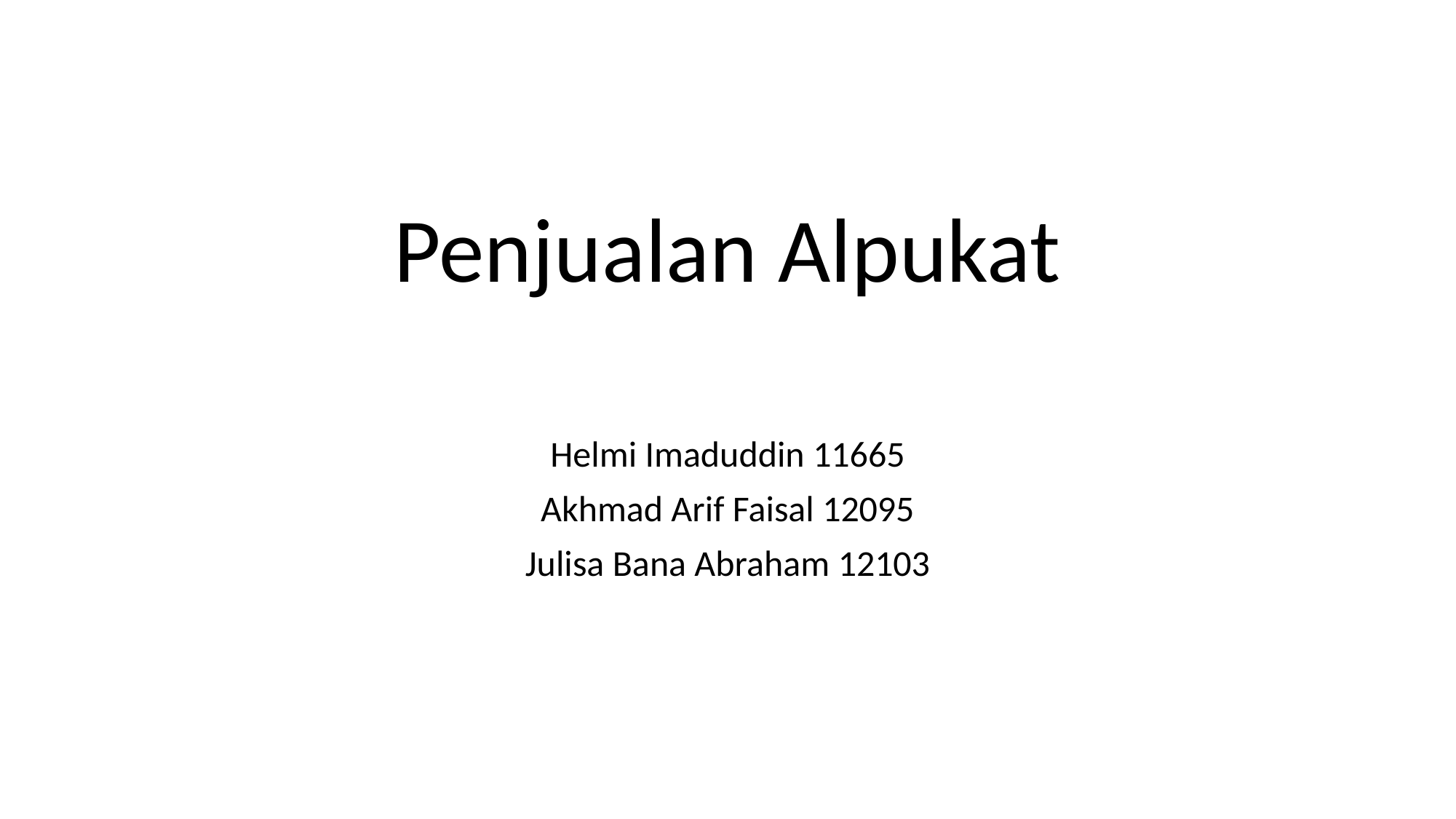

# Penjualan Alpukat
Helmi Imaduddin 11665
Akhmad Arif Faisal 12095
Julisa Bana Abraham 12103